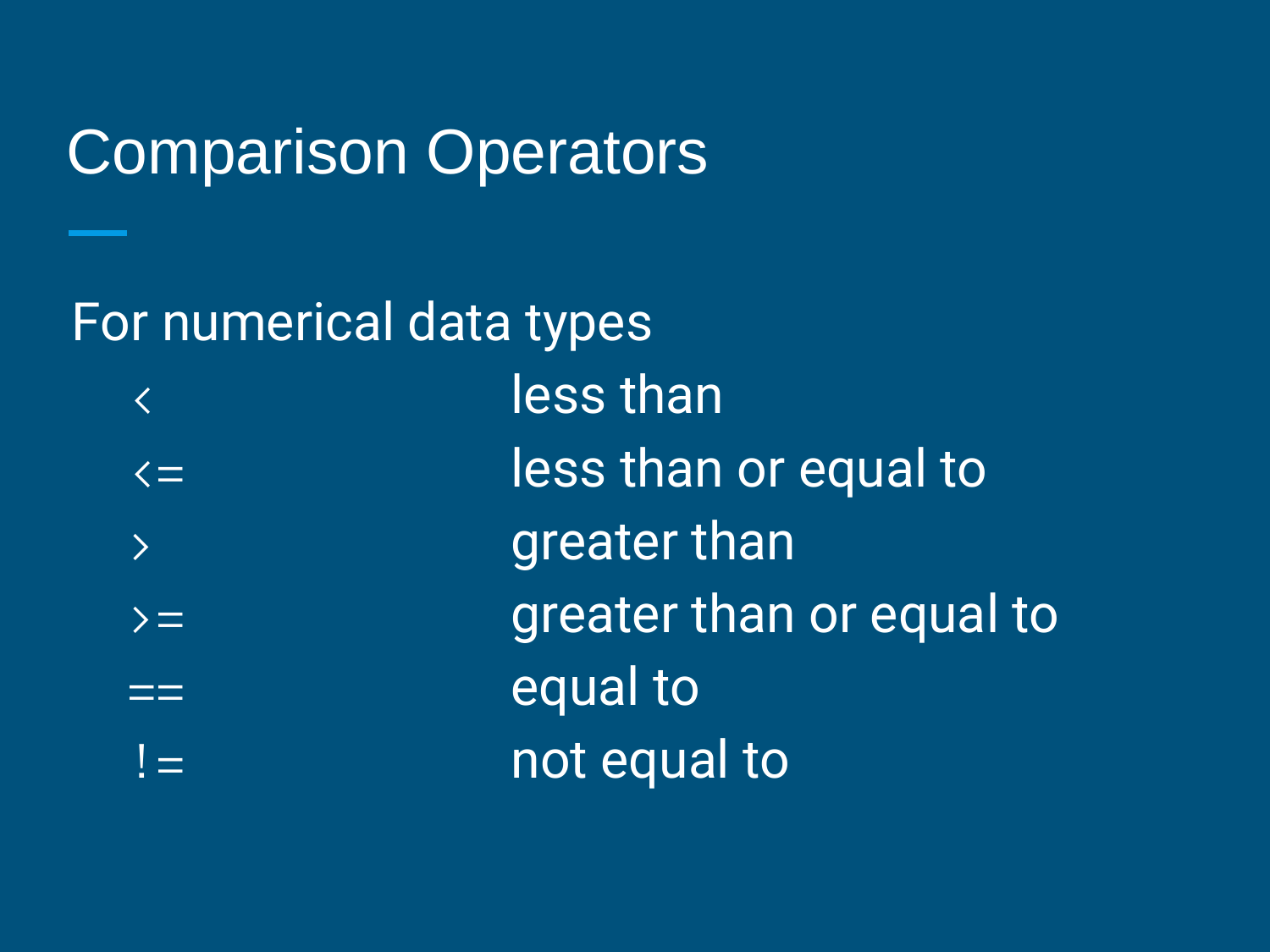

# Comparison Operators
For numerical data types
<			less than
<=			less than or equal to
>			greater than
>=			greater than or equal to
==			equal to
!=			not equal to